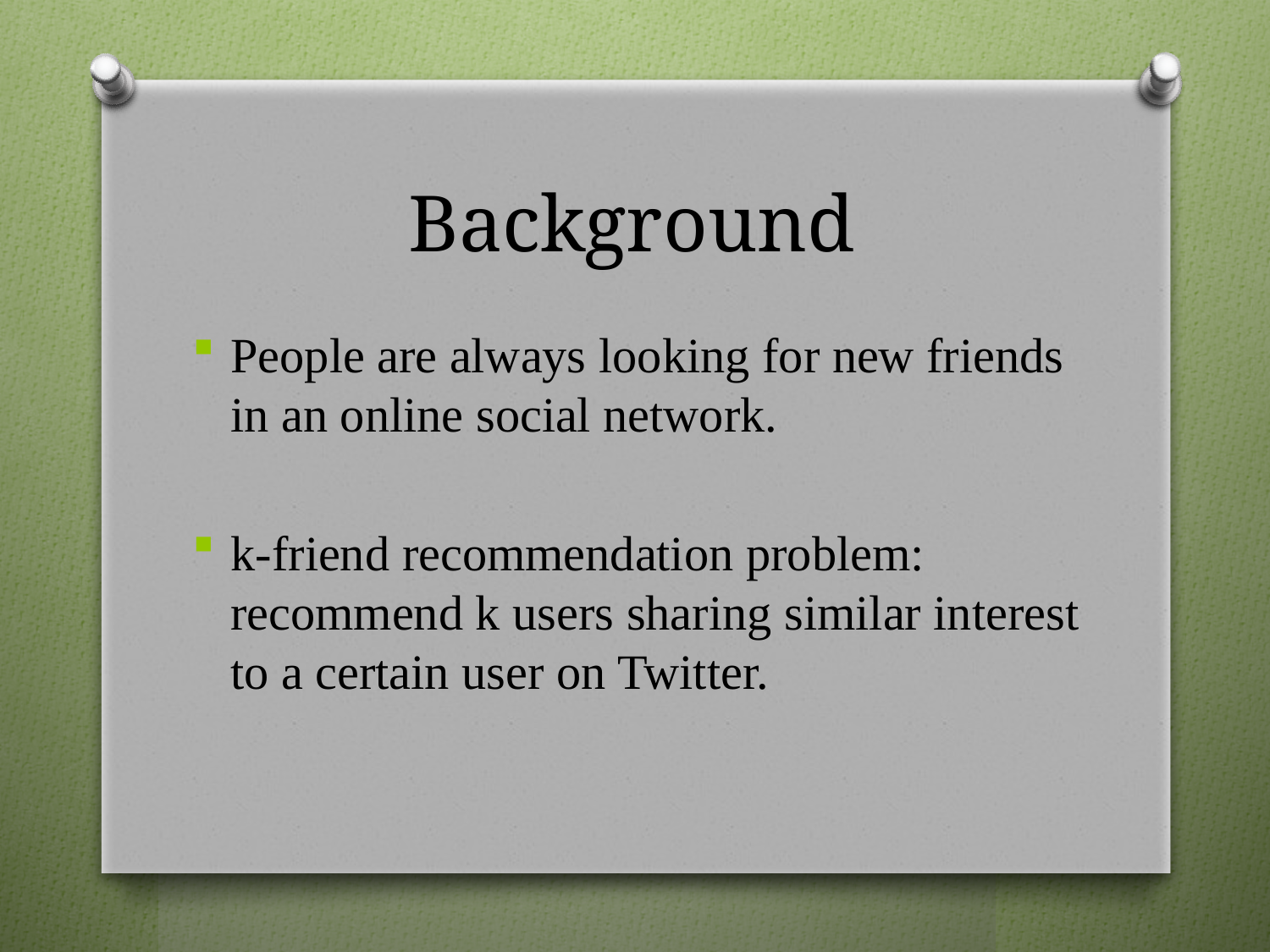

# Background
People are always looking for new friends in an online social network.

k-friend recommendation problem: recommend k users sharing similar interest to a certain user on Twitter.